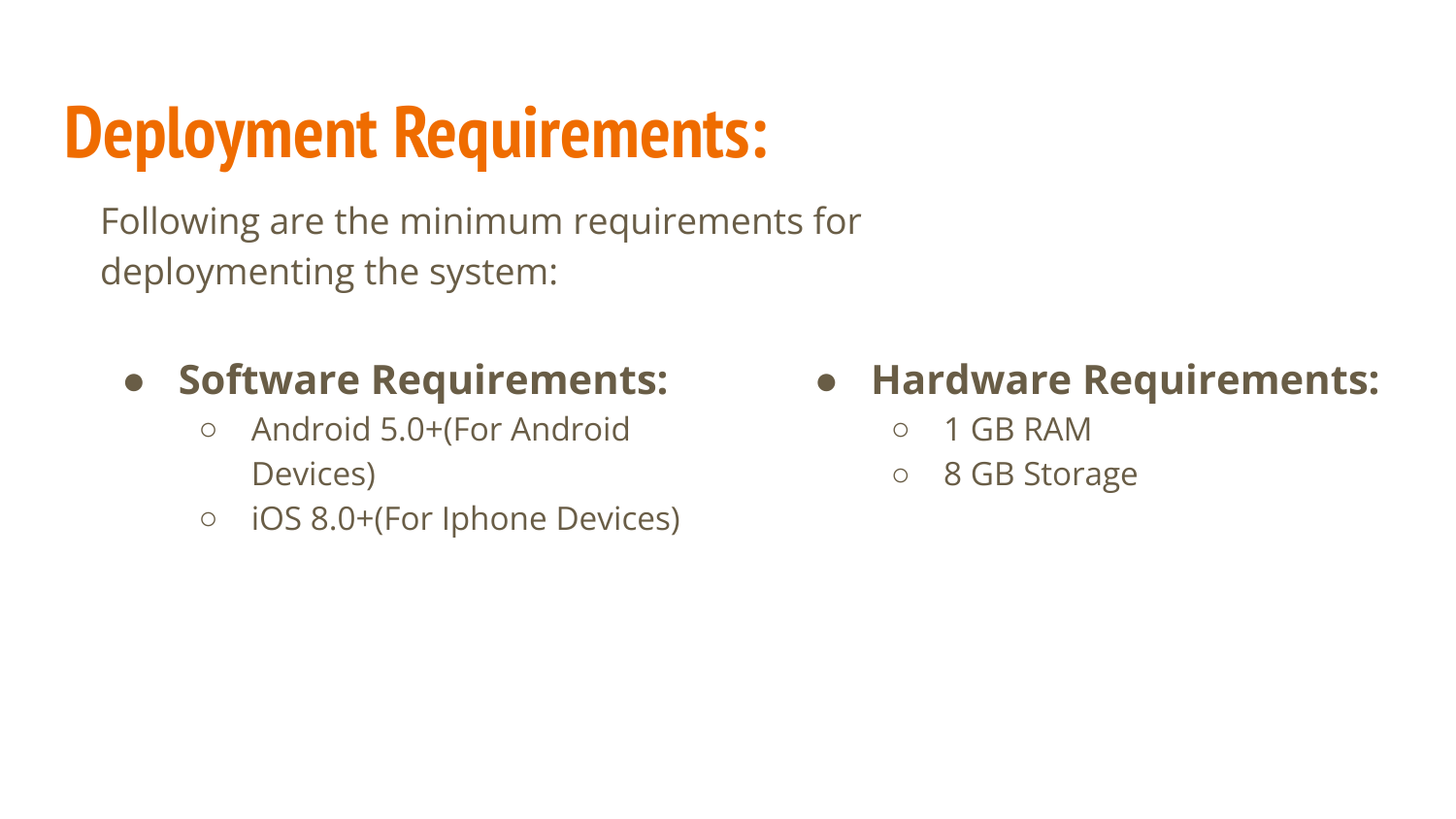

# Deployment Requirements:

Following are the minimum requirements for deploymenting the system:
Software Requirements:
Android 5.0+(For Android Devices)
iOS 8.0+(For Iphone Devices)
Hardware Requirements:
1 GB RAM
8 GB Storage